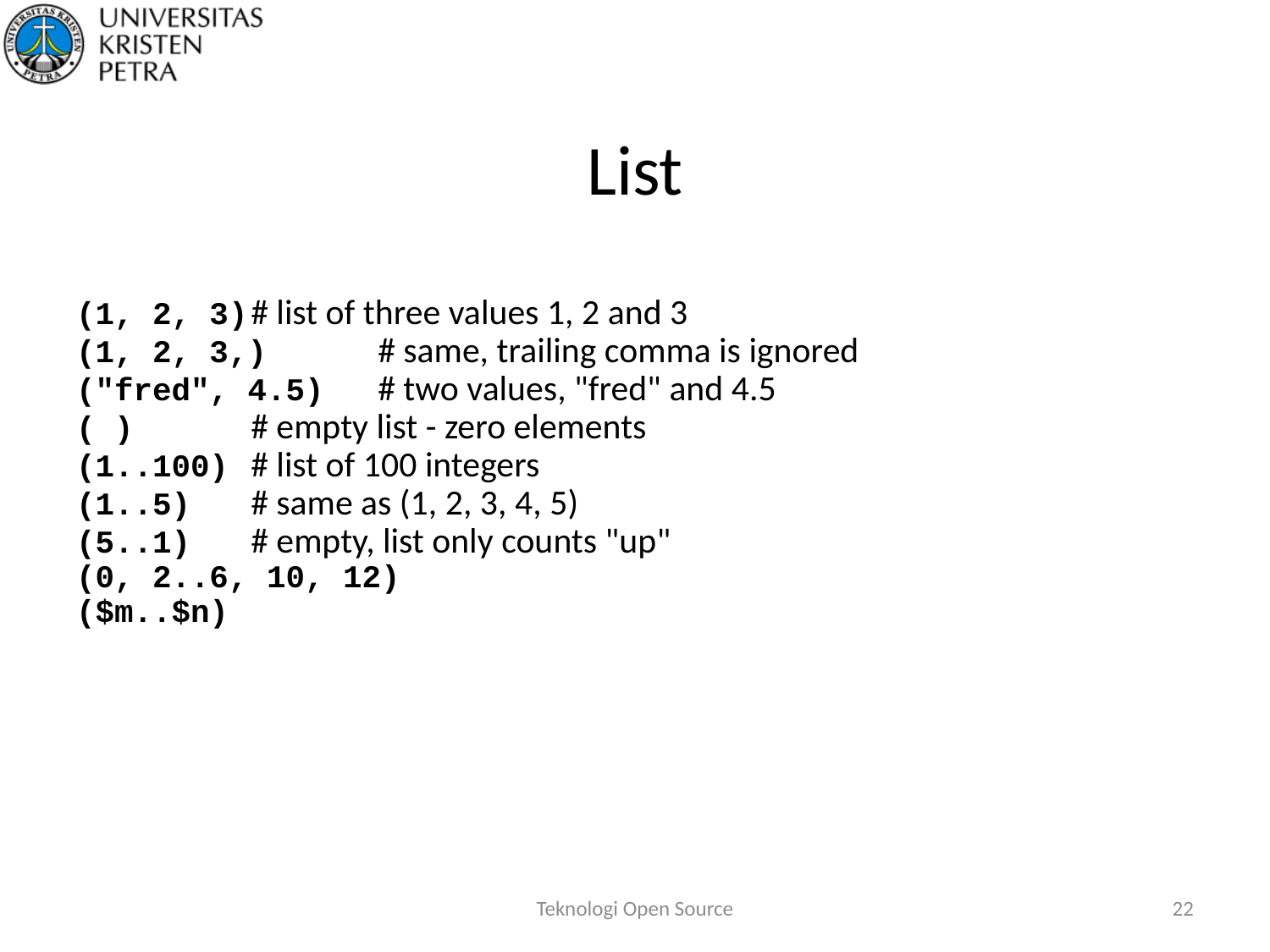

# List

(1, 2, 3)	# list of three values 1, 2 and 3
(1, 2, 3,)	# same, trailing comma is ignored
("fred", 4.5)	# two values, "fred" and 4.5
( )	# empty list - zero elements
(1..100)	# list of 100 integers
(1..5)	# same as (1, 2, 3, 4, 5)
(5..1)	# empty, list only counts "up"
(0, 2..6, 10, 12)
($m..$n)
Teknologi Open Source
22